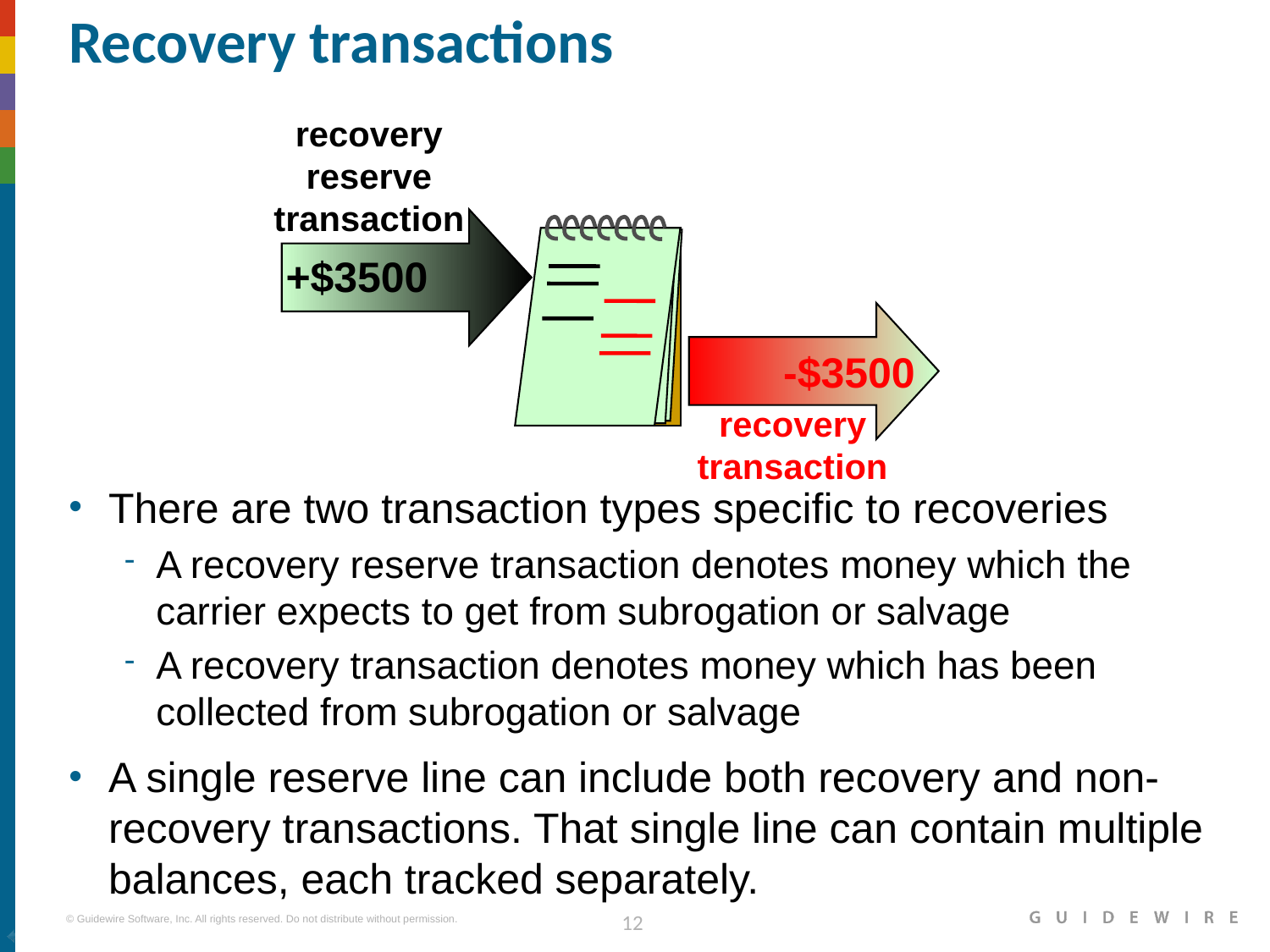

# Recovery transactions
recovery
reserve
transaction

+$3500

-$3500
recovery
transaction
There are two transaction types specific to recoveries
A recovery reserve transaction denotes money which the carrier expects to get from subrogation or salvage
A recovery transaction denotes money which has been collected from subrogation or salvage
A single reserve line can include both recovery and non-recovery transactions. That single line can contain multiple balances, each tracked separately.
|EOS~012|